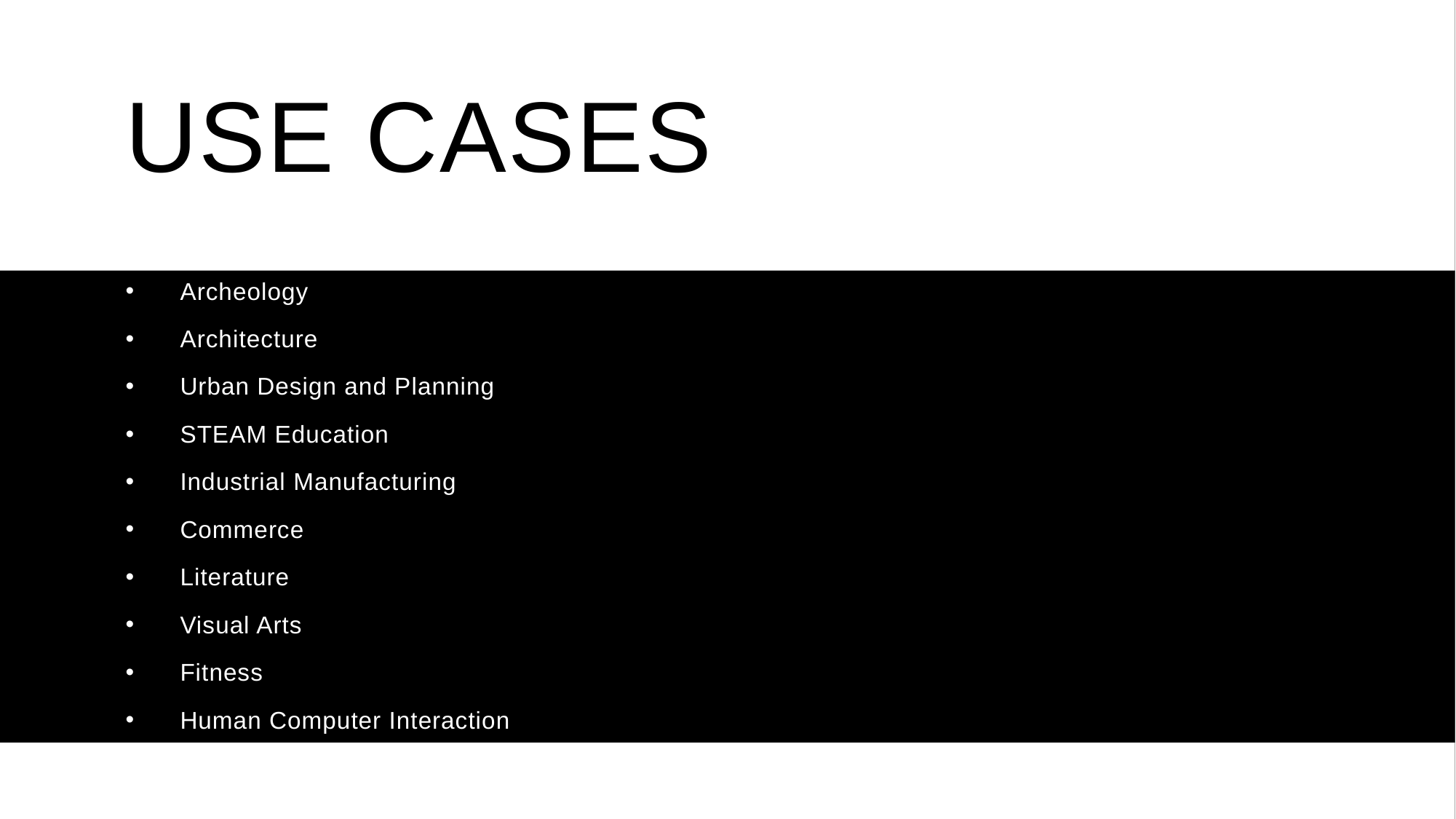

# Use cases

Archeology
Architecture
Urban Design and Planning
STEAM Education
Industrial Manufacturing
Commerce
Literature
Visual Arts
Fitness
Human Computer Interaction